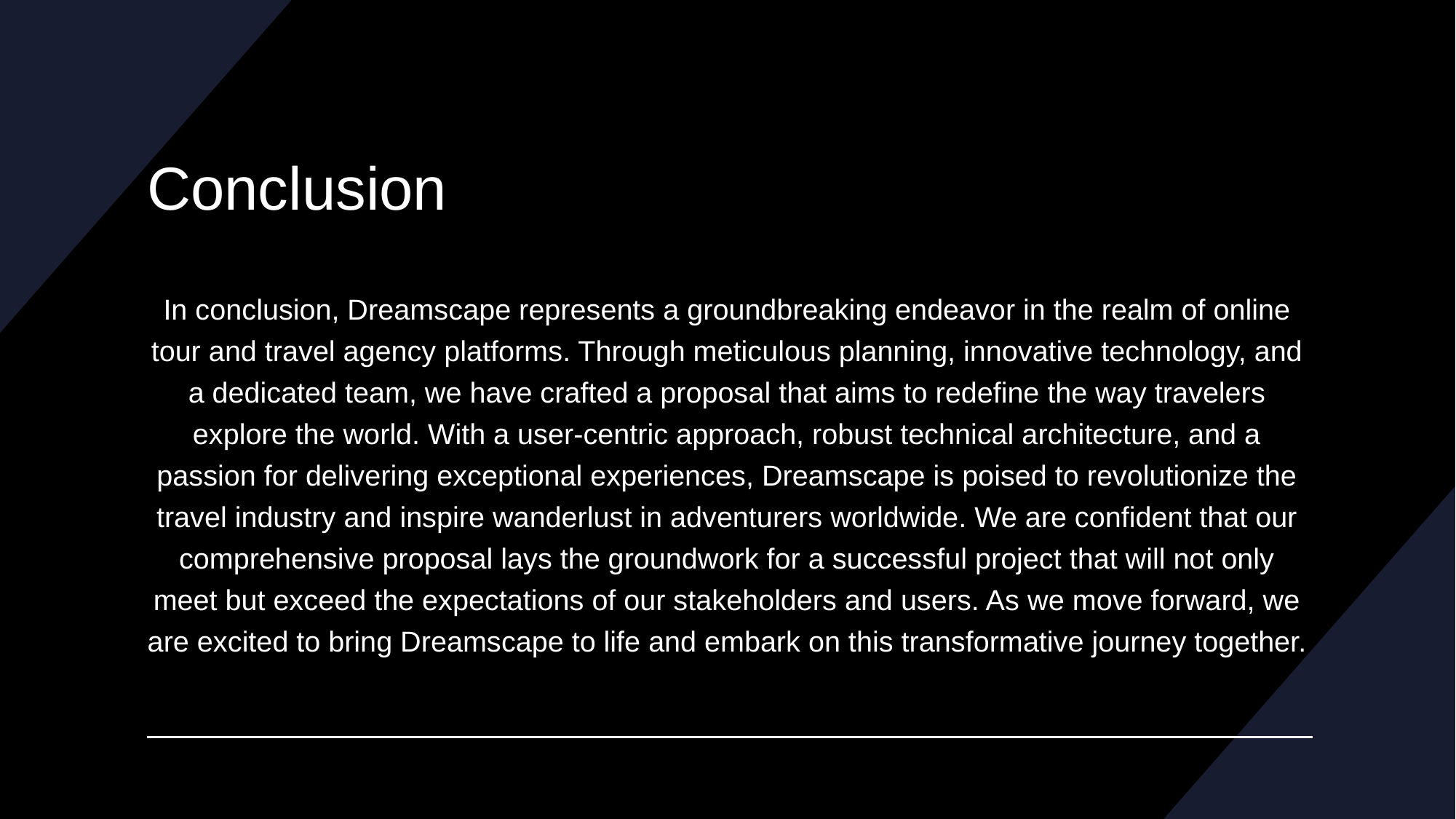

# Conclusion
In conclusion, Dreamscape represents a groundbreaking endeavor in the realm of online tour and travel agency platforms. Through meticulous planning, innovative technology, and a dedicated team, we have crafted a proposal that aims to redefine the way travelers explore the world. With a user-centric approach, robust technical architecture, and a passion for delivering exceptional experiences, Dreamscape is poised to revolutionize the travel industry and inspire wanderlust in adventurers worldwide. We are confident that our comprehensive proposal lays the groundwork for a successful project that will not only meet but exceed the expectations of our stakeholders and users. As we move forward, we are excited to bring Dreamscape to life and embark on this transformative journey together.